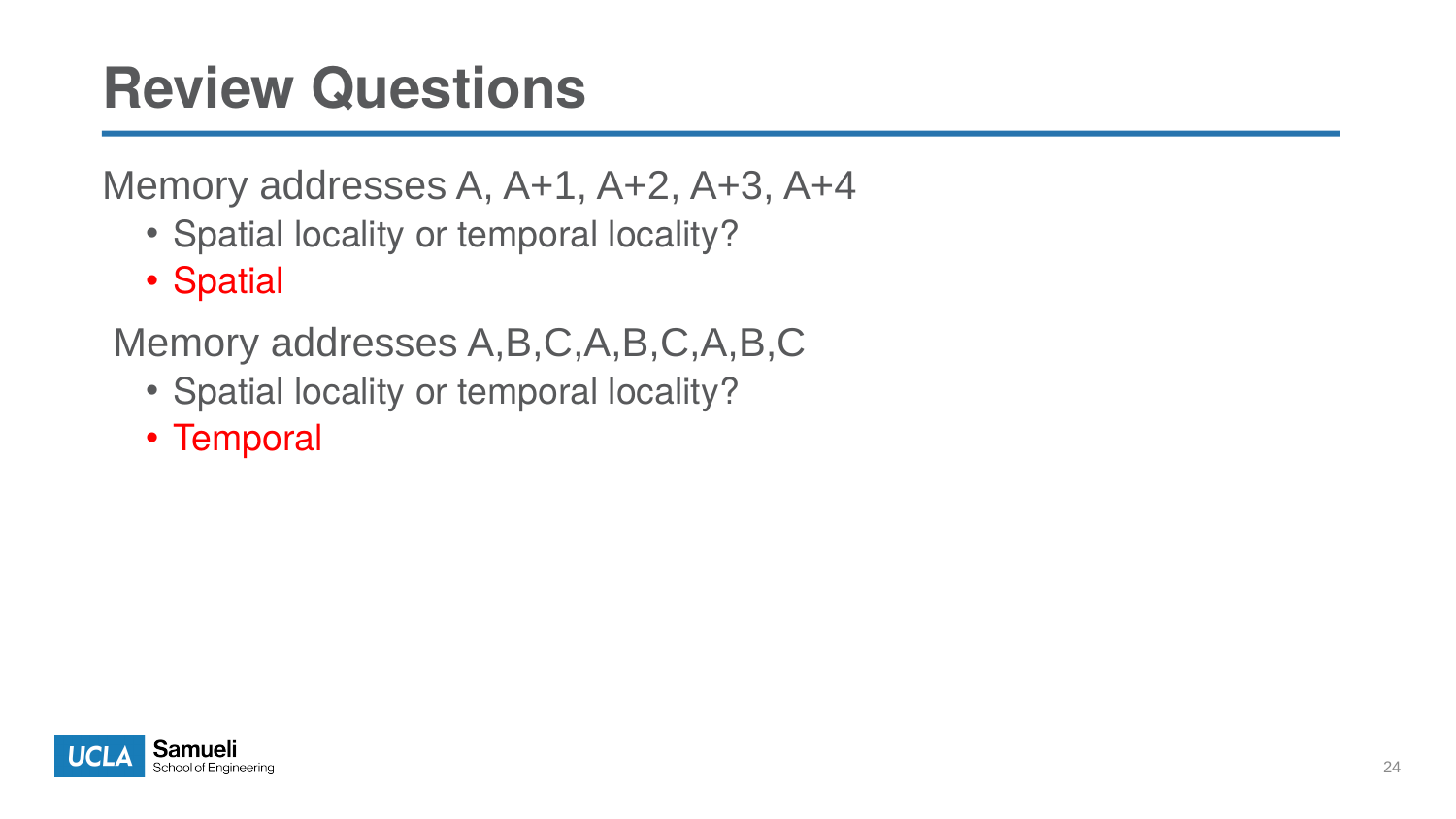

Review Questions
Memory addresses A, A+1, A+2, A+3, A+4
Spatial locality or temporal locality?
Spatial
 Memory addresses A,B,C,A,B,C,A,B,C
Spatial locality or temporal locality?
Temporal

24